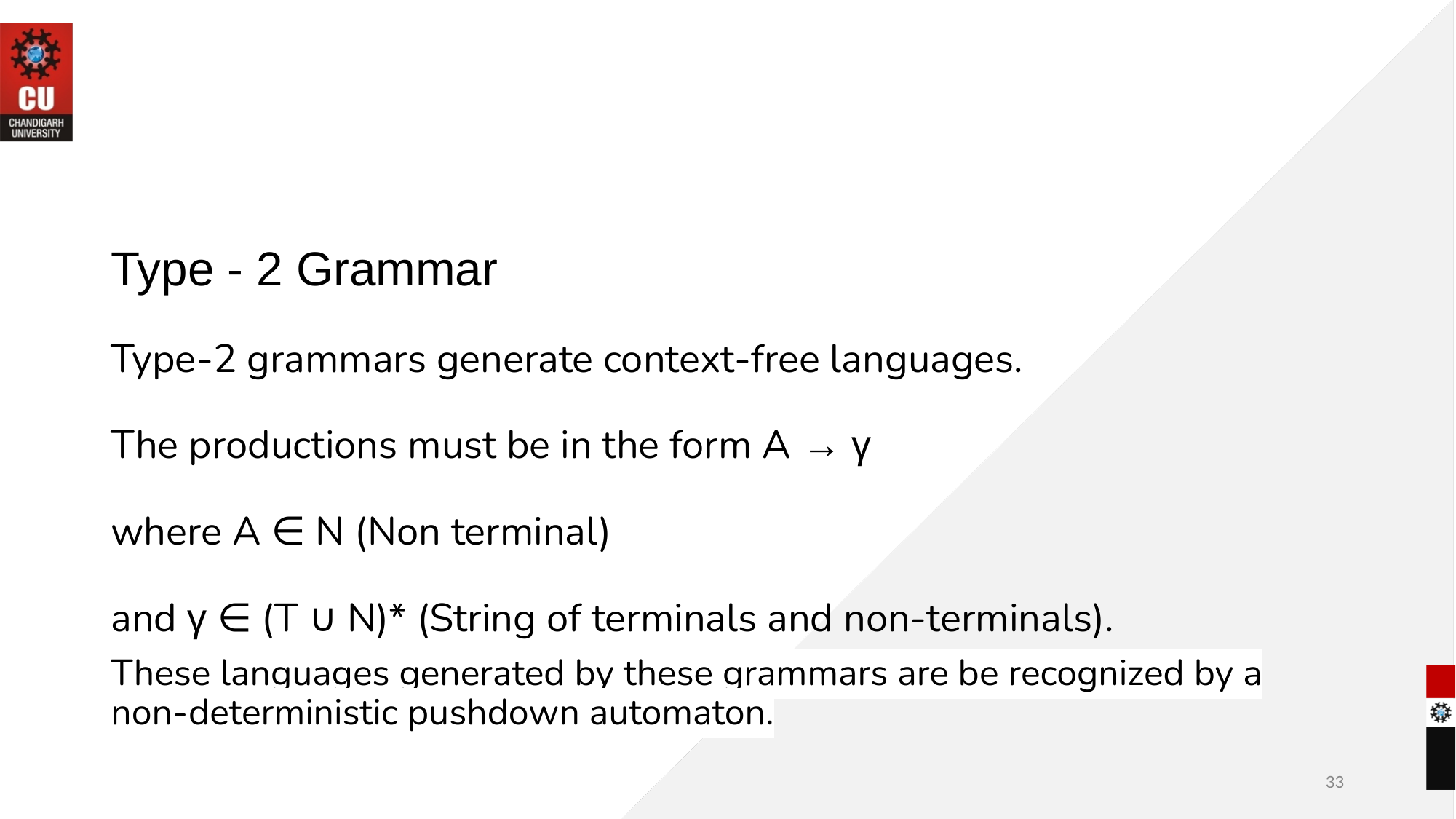

#
Type - 2 Grammar
Type-2 grammars generate context-free languages.
The productions must be in the form A → γ
where A ∈ N (Non terminal)
and γ ∈ (T ∪ N)* (String of terminals and non-terminals).
These languages generated by these grammars are be recognized by a non-deterministic pushdown automaton.
33